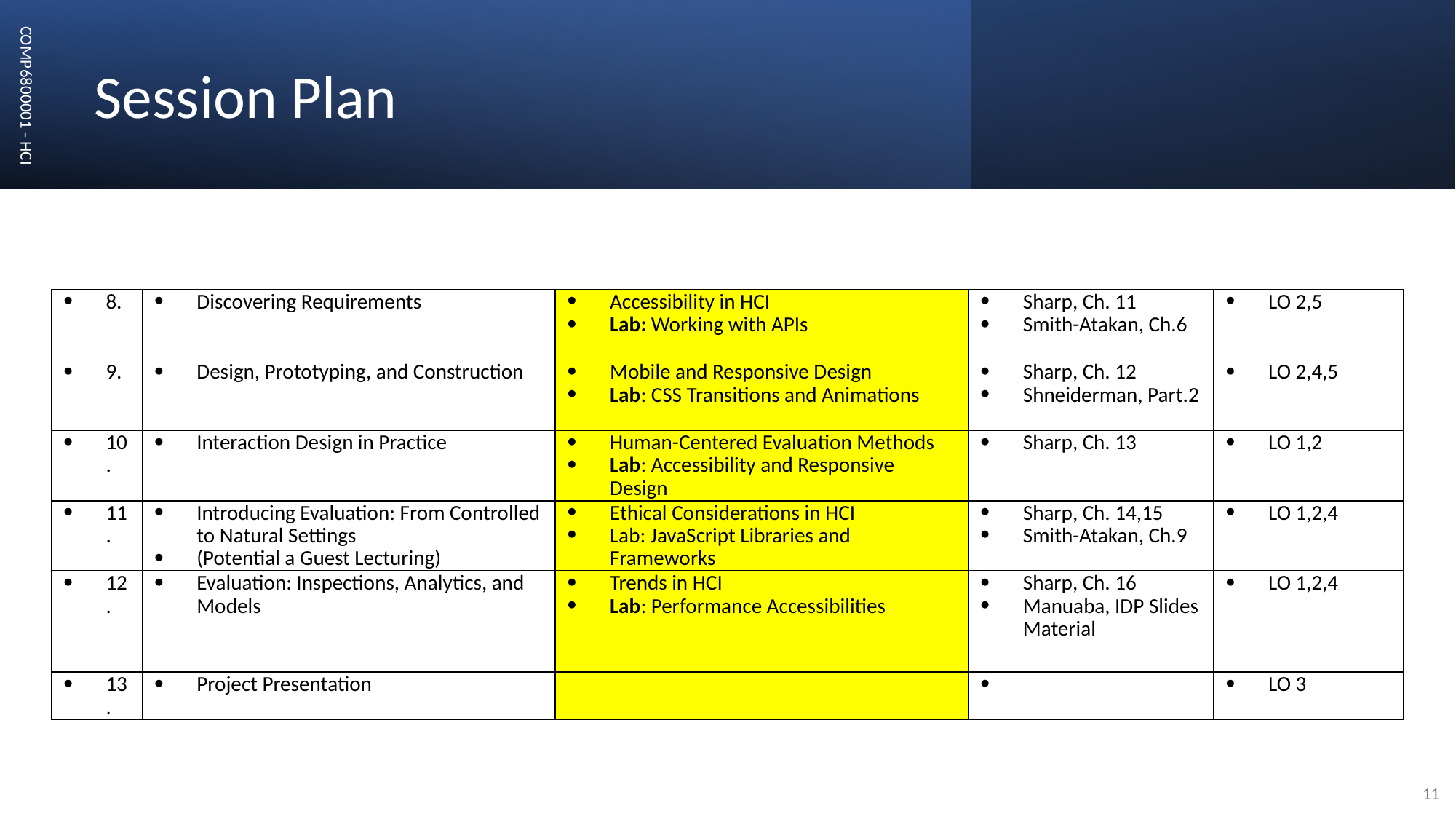

# Session Plan
COMP6800001 - HCI
| 8. | Discovering Requirements | Accessibility in HCI Lab: Working with APIs | Sharp, Ch. 11 Smith-Atakan, Ch.6 | LO 2,5 |
| --- | --- | --- | --- | --- |
| 9. | Design, Prototyping, and Construction | Mobile and Responsive Design Lab: CSS Transitions and Animations | Sharp, Ch. 12 Shneiderman, Part.2 | LO 2,4,5 |
| 10. | Interaction Design in Practice | Human-Centered Evaluation Methods Lab: Accessibility and Responsive Design | Sharp, Ch. 13 | LO 1,2 |
| 11. | Introducing Evaluation: From Controlled to Natural Settings (Potential a Guest Lecturing) | Ethical Considerations in HCI Lab: JavaScript Libraries and Frameworks | Sharp, Ch. 14,15 Smith-Atakan, Ch.9 | LO 1,2,4 |
| 12. | Evaluation: Inspections, Analytics, and Models | Trends in HCI Lab: Performance Accessibilities | Sharp, Ch. 16 Manuaba, IDP Slides Material | LO 1,2,4 |
| 13. | Project Presentation |  |  | LO 3 |
11